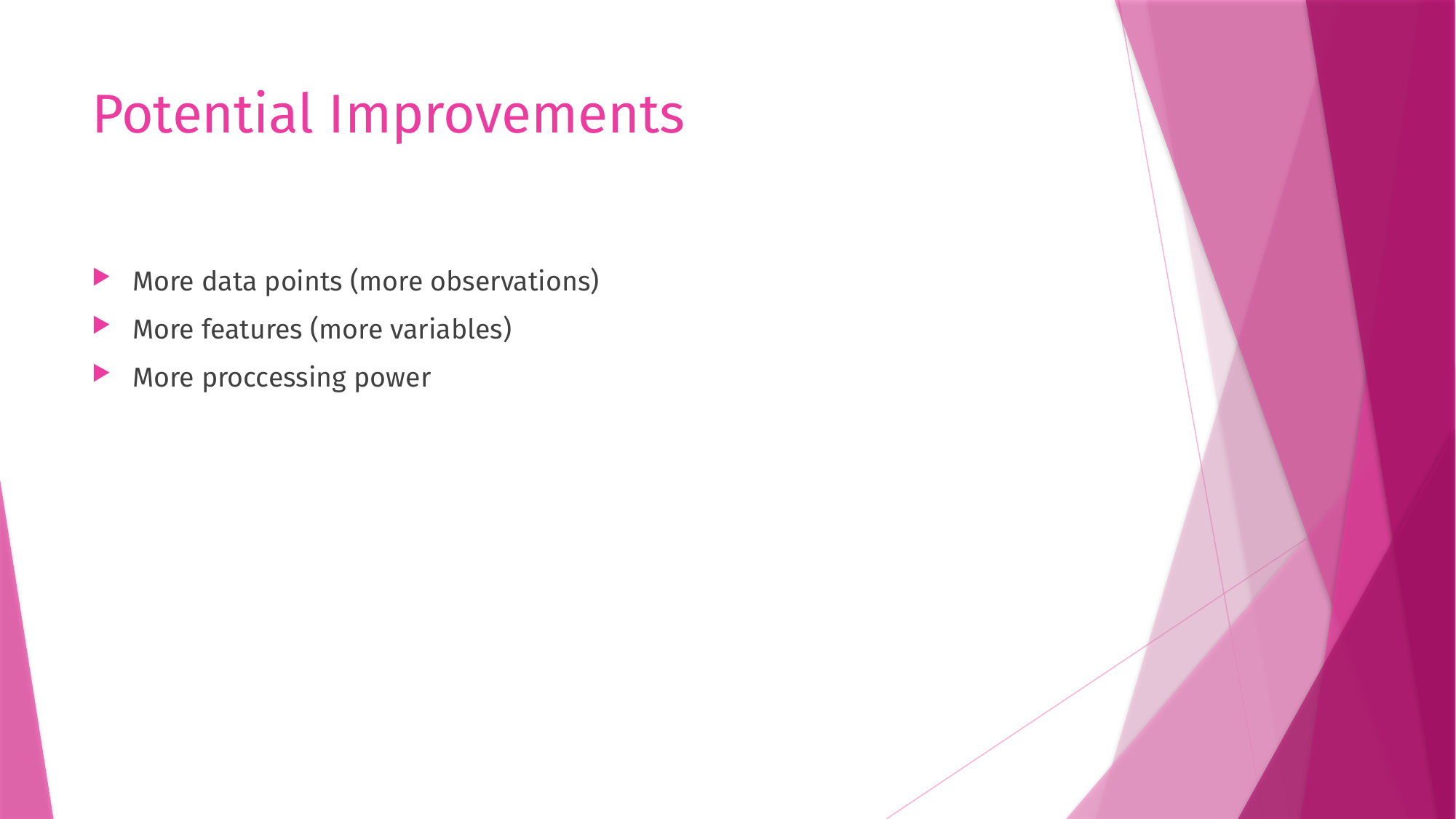

# Potential Improvements
More data points (more observations)
More features (more variables)
More proccessing power